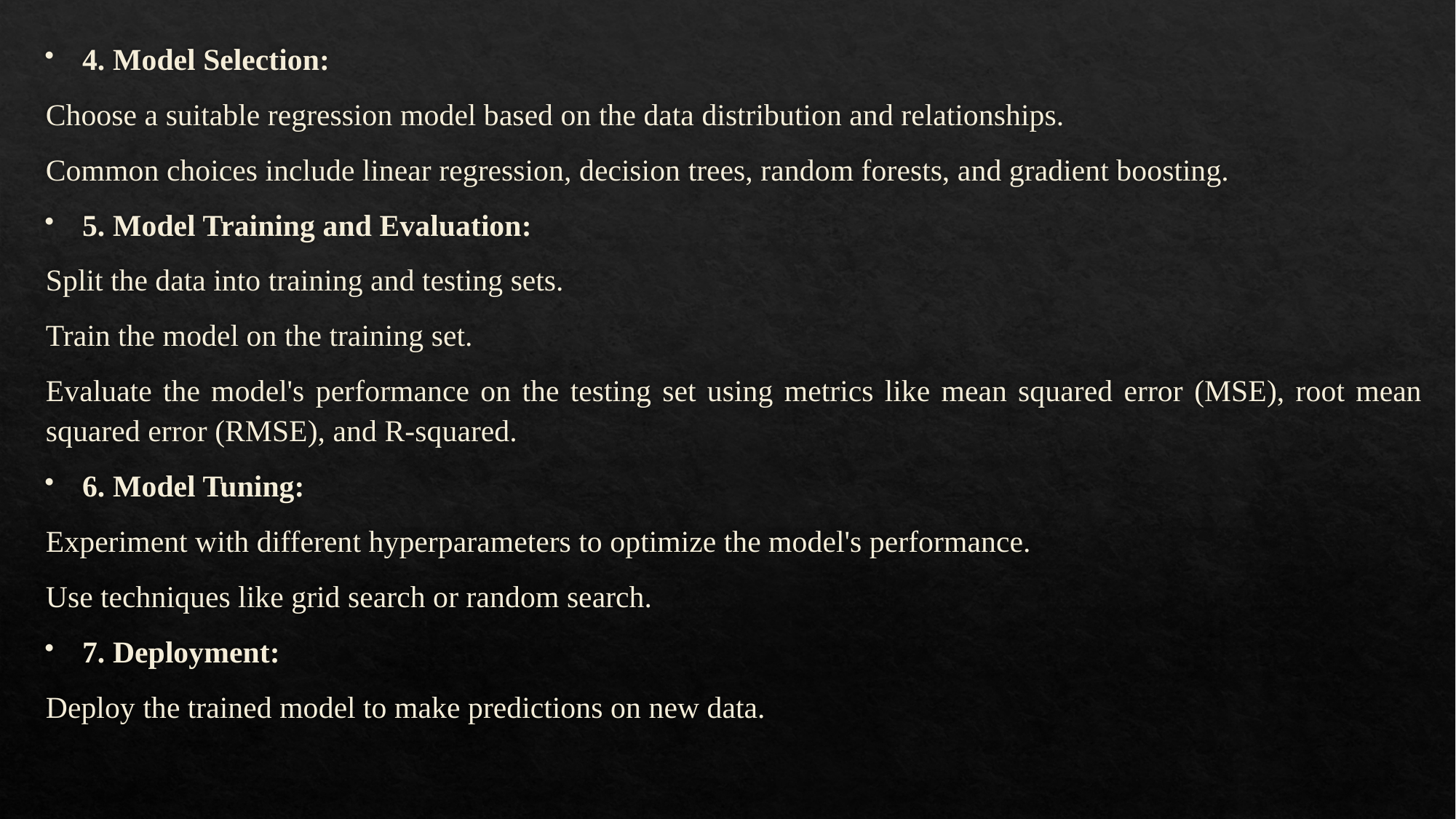

4. Model Selection:
Choose a suitable regression model based on the data distribution and relationships.
Common choices include linear regression, decision trees, random forests, and gradient boosting.
5. Model Training and Evaluation:
Split the data into training and testing sets.
Train the model on the training set.
Evaluate the model's performance on the testing set using metrics like mean squared error (MSE), root mean squared error (RMSE), and R-squared.
6. Model Tuning:
Experiment with different hyperparameters to optimize the model's performance.
Use techniques like grid search or random search.
7. Deployment:
Deploy the trained model to make predictions on new data.